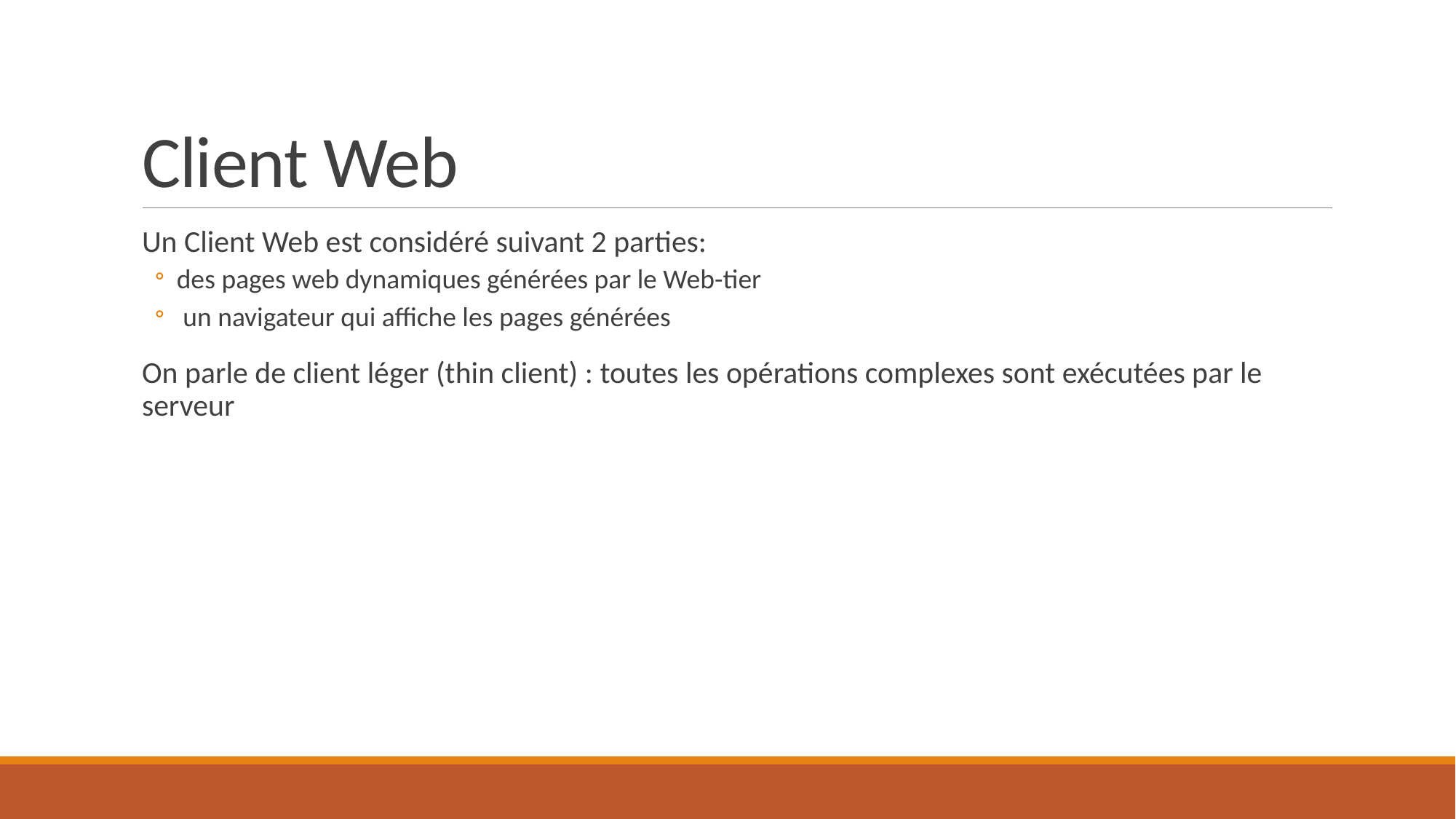

# Client Web
Un Client Web est considéré suivant 2 parties:
des pages web dynamiques générées par le Web-tier
 un navigateur qui affiche les pages générées
On parle de client léger (thin client) : toutes les opérations complexes sont exécutées par le serveur